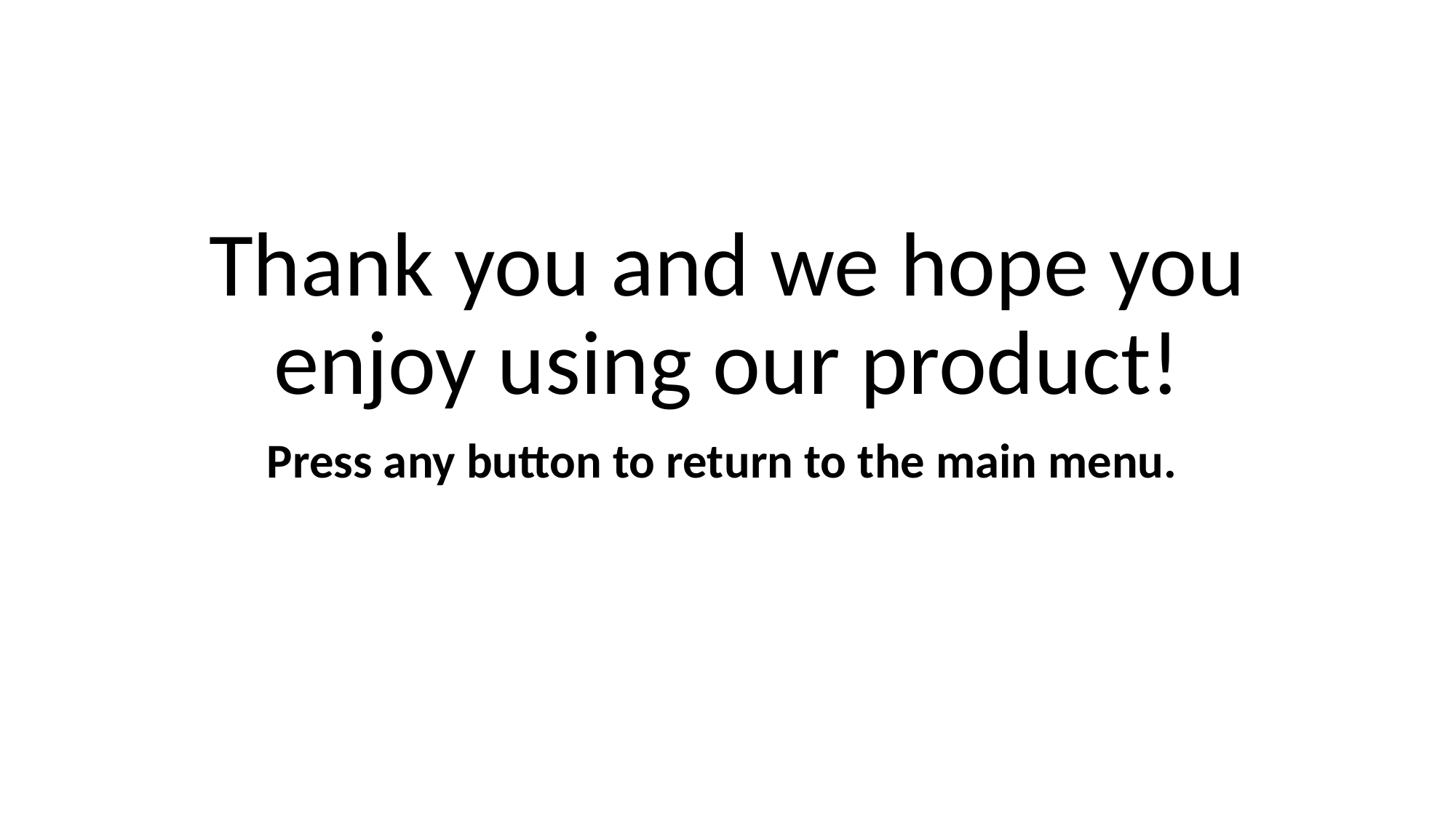

# Thank you and we hope you enjoy using our product!
Press any button to return to the main menu.